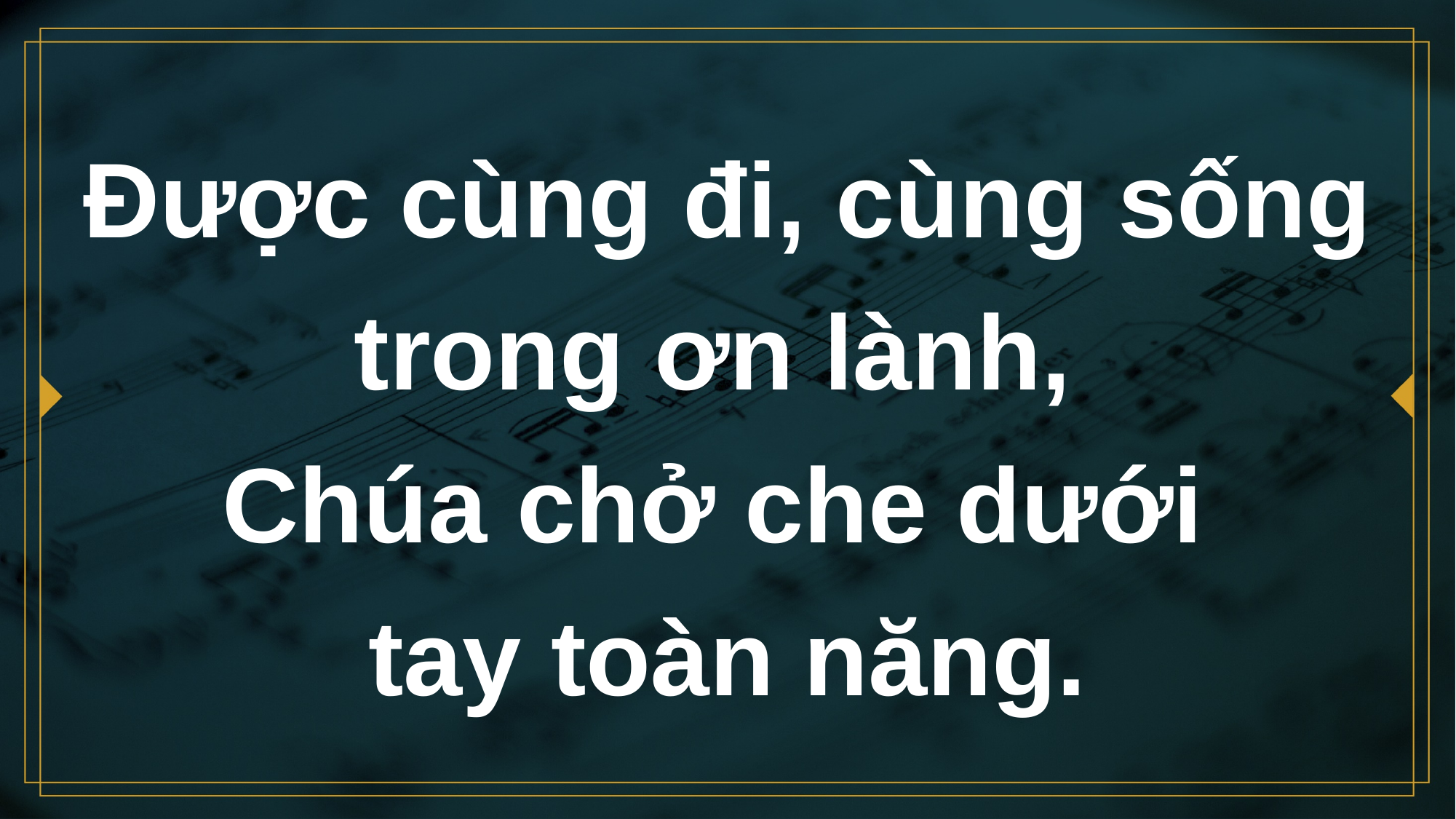

# Được cùng đi, cùng sống trong ơn lành, Chúa chở che dưới tay toàn năng.